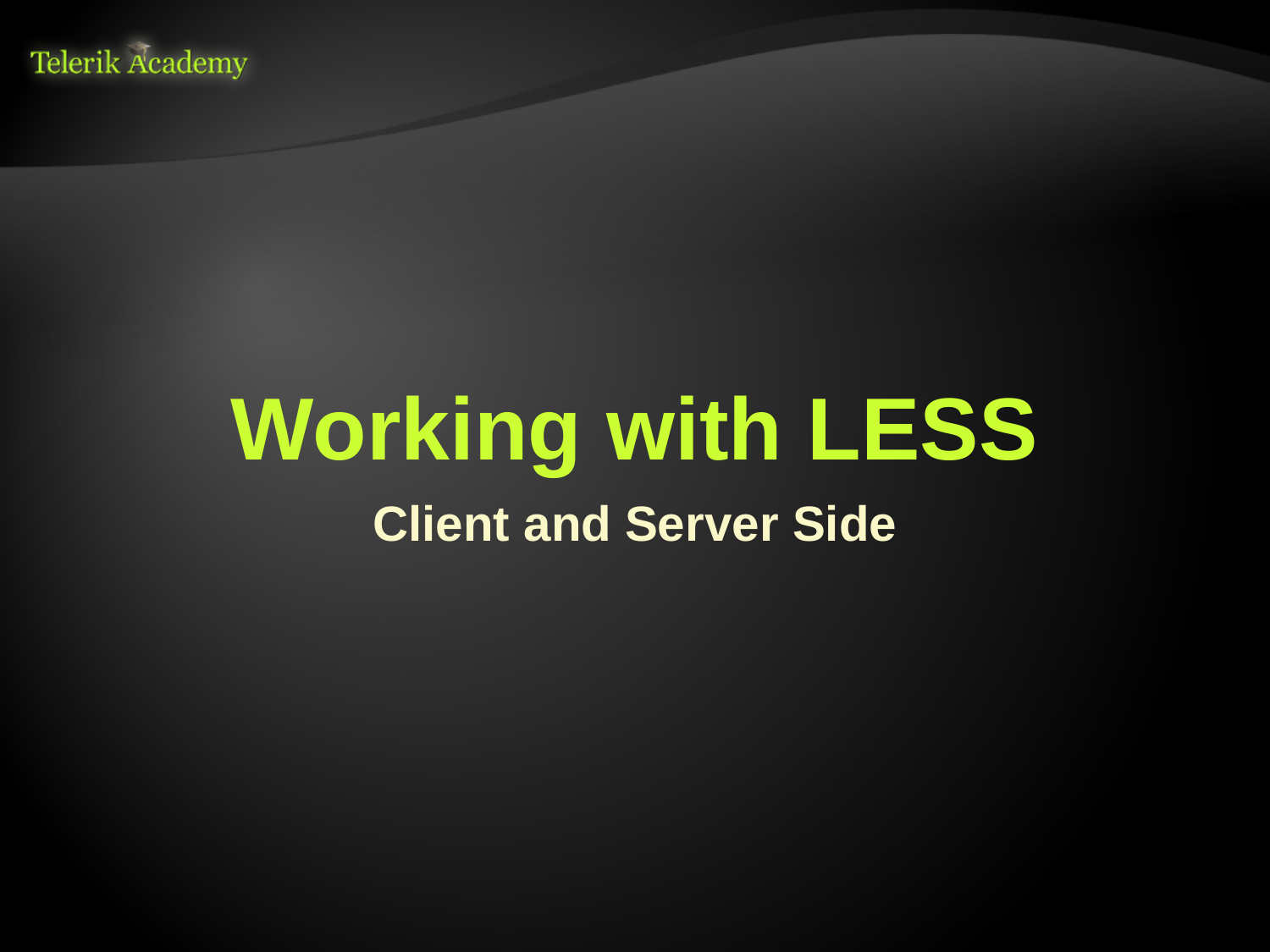

# Working with LESS
Client and Server Side